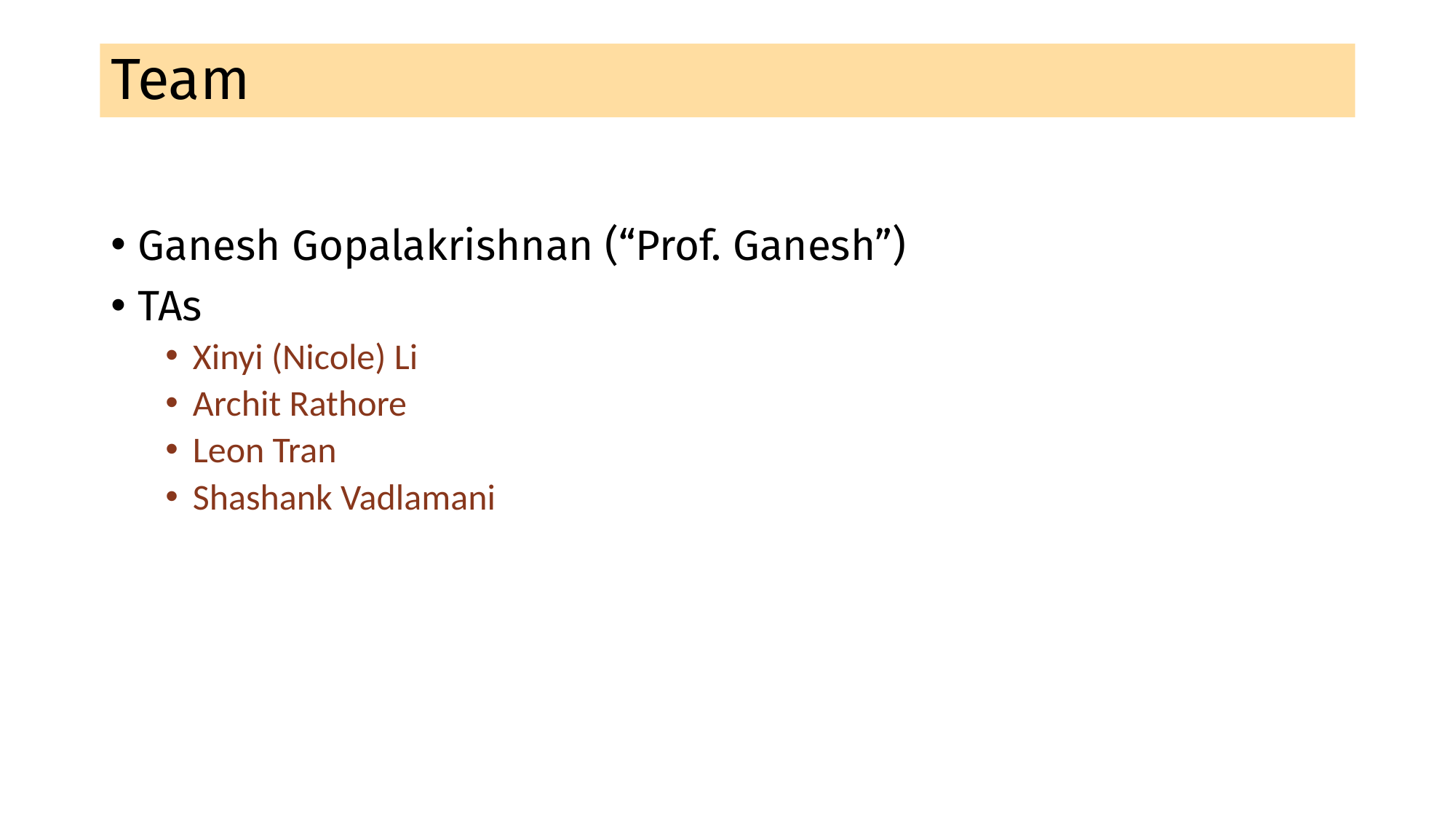

# Team
Ganesh Gopalakrishnan (“Prof. Ganesh”)
TAs
Xinyi (Nicole) Li
Archit Rathore
Leon Tran
Shashank Vadlamani